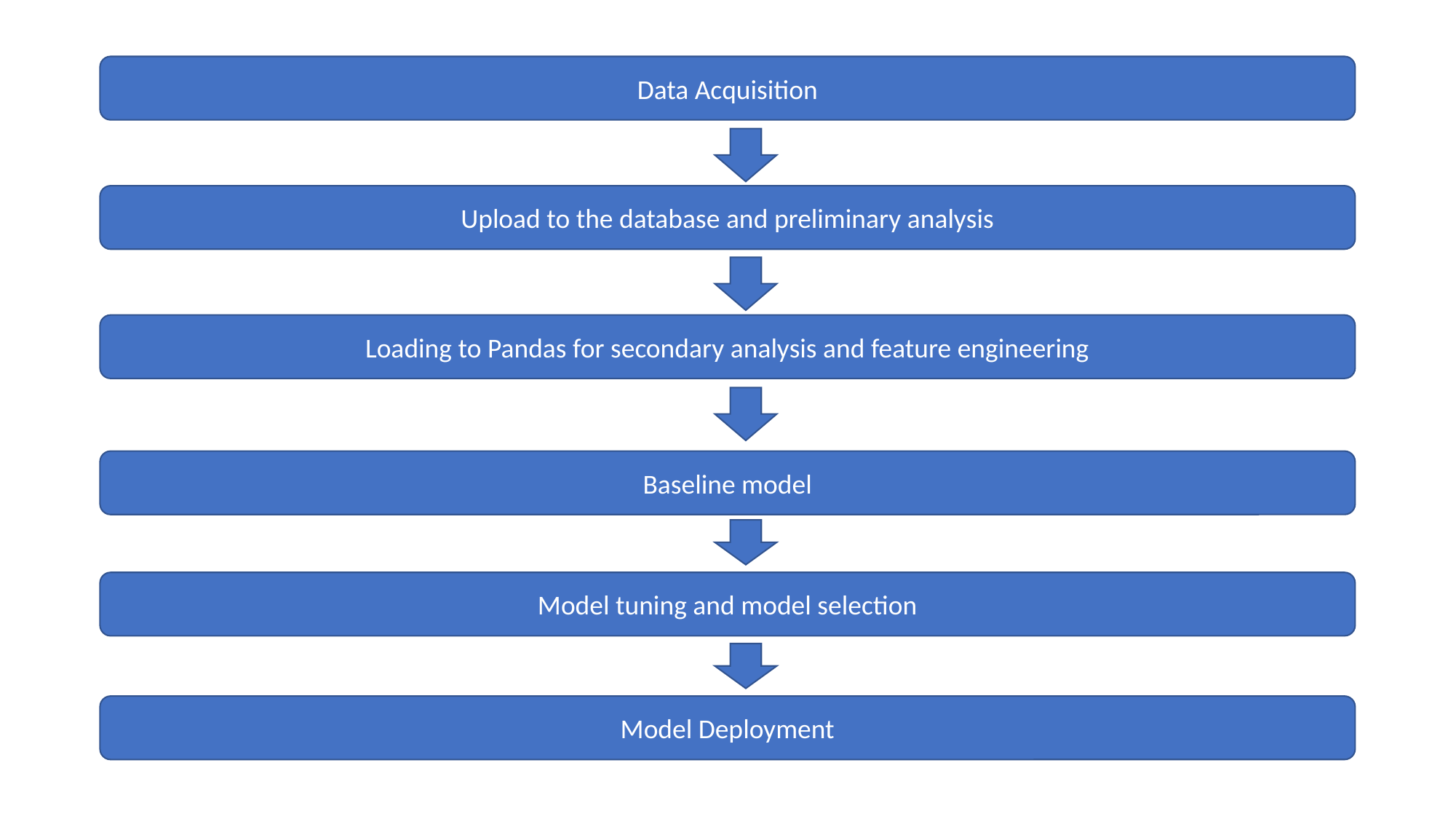

Data Acquisition

Upload to the database and preliminary analysis

Loading to Pandas for secondary analysis and feature engineering

Baseline model

Model tuning and model selection

Model Deployment